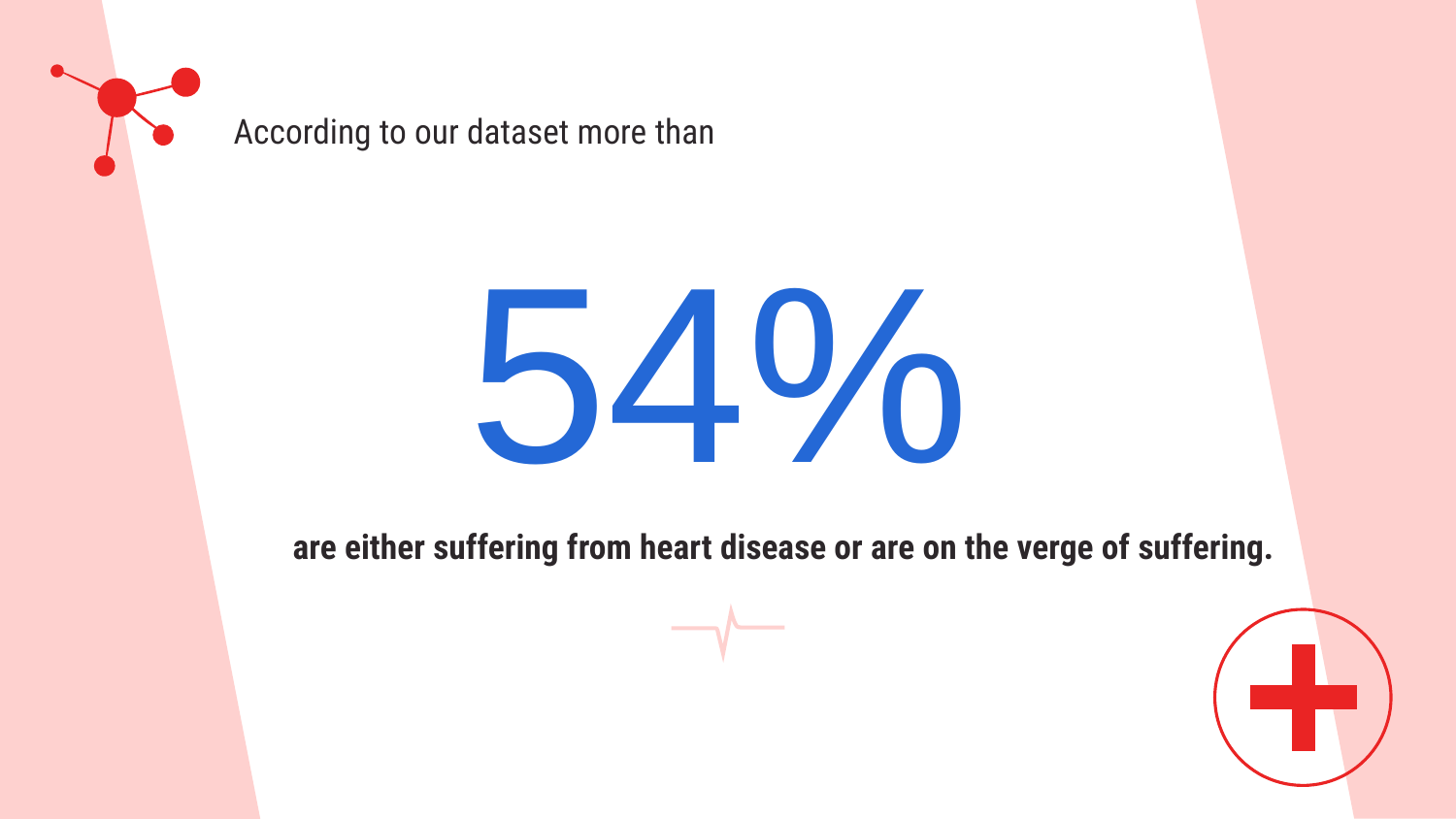

According to our dataset more than
# 54%
are either suffering from heart disease or are on the verge of suffering.